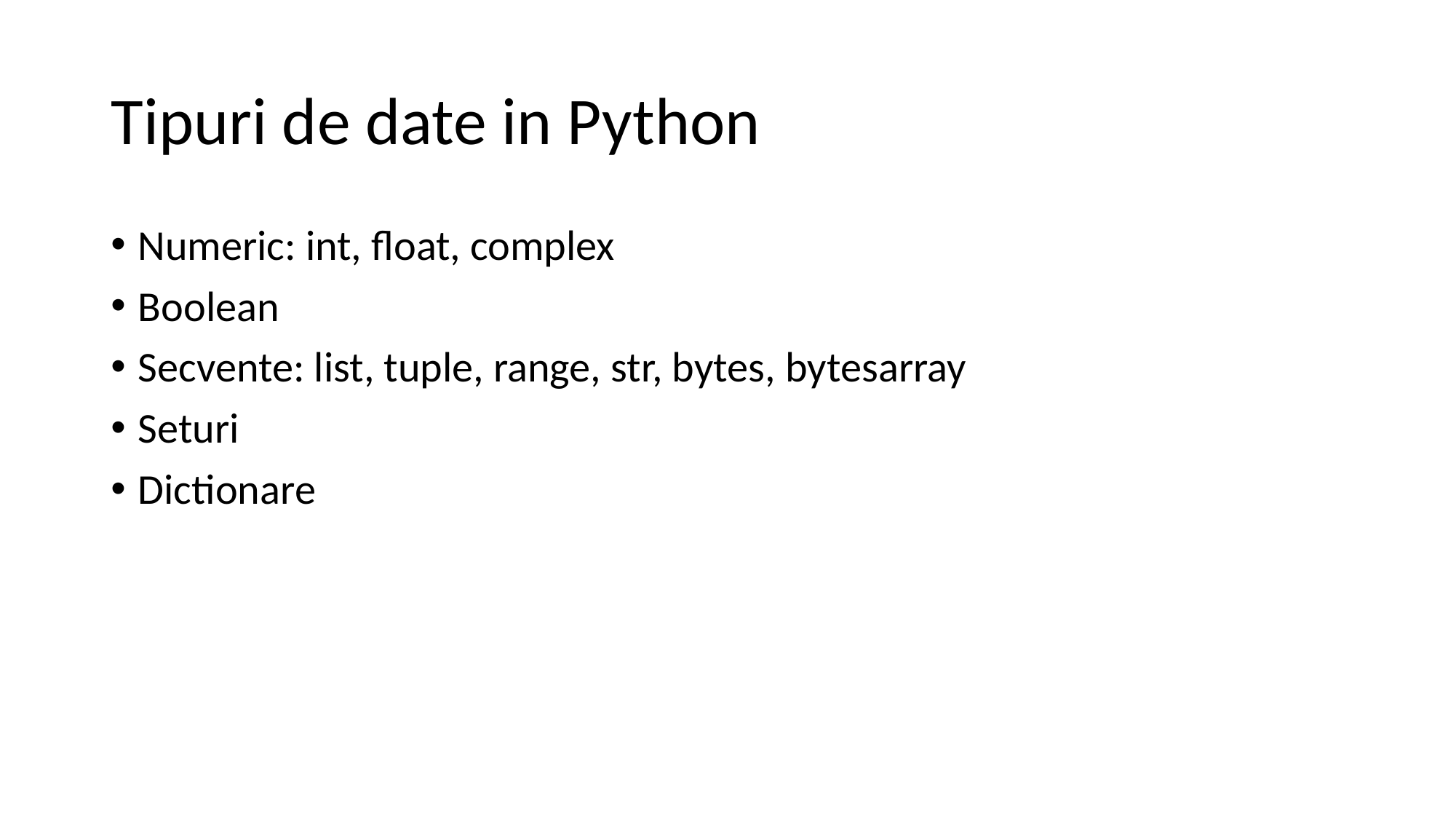

# Tipuri de date in Python
Numeric: int, float, complex
Boolean
Secvente: list, tuple, range, str, bytes, bytesarray
Seturi
Dictionare